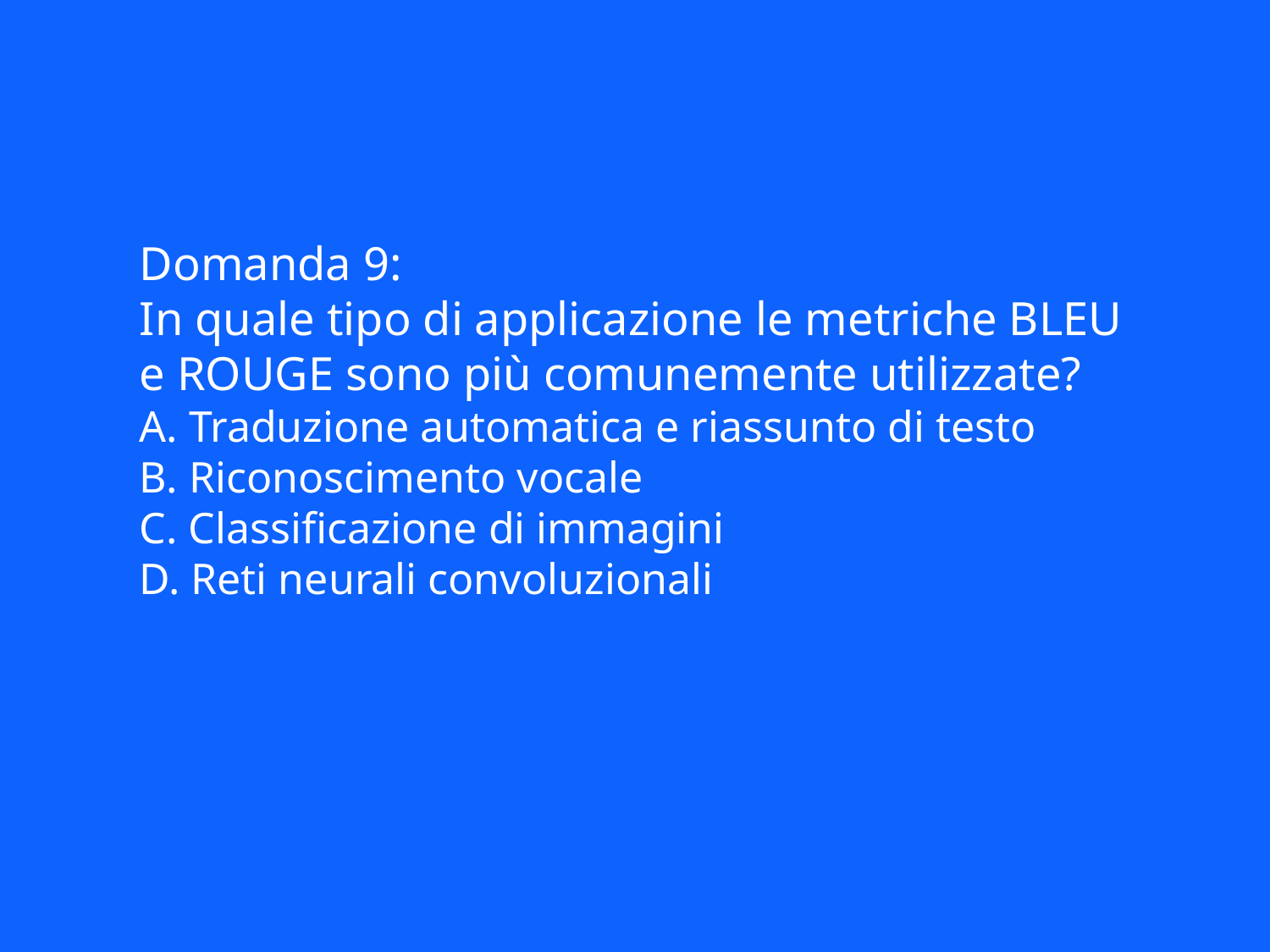

Domanda 9:
In quale tipo di applicazione le metriche BLEU e ROUGE sono più comunemente utilizzate?
A. Traduzione automatica e riassunto di testo
B. Riconoscimento vocale
C. Classificazione di immagini
D. Reti neurali convoluzionali